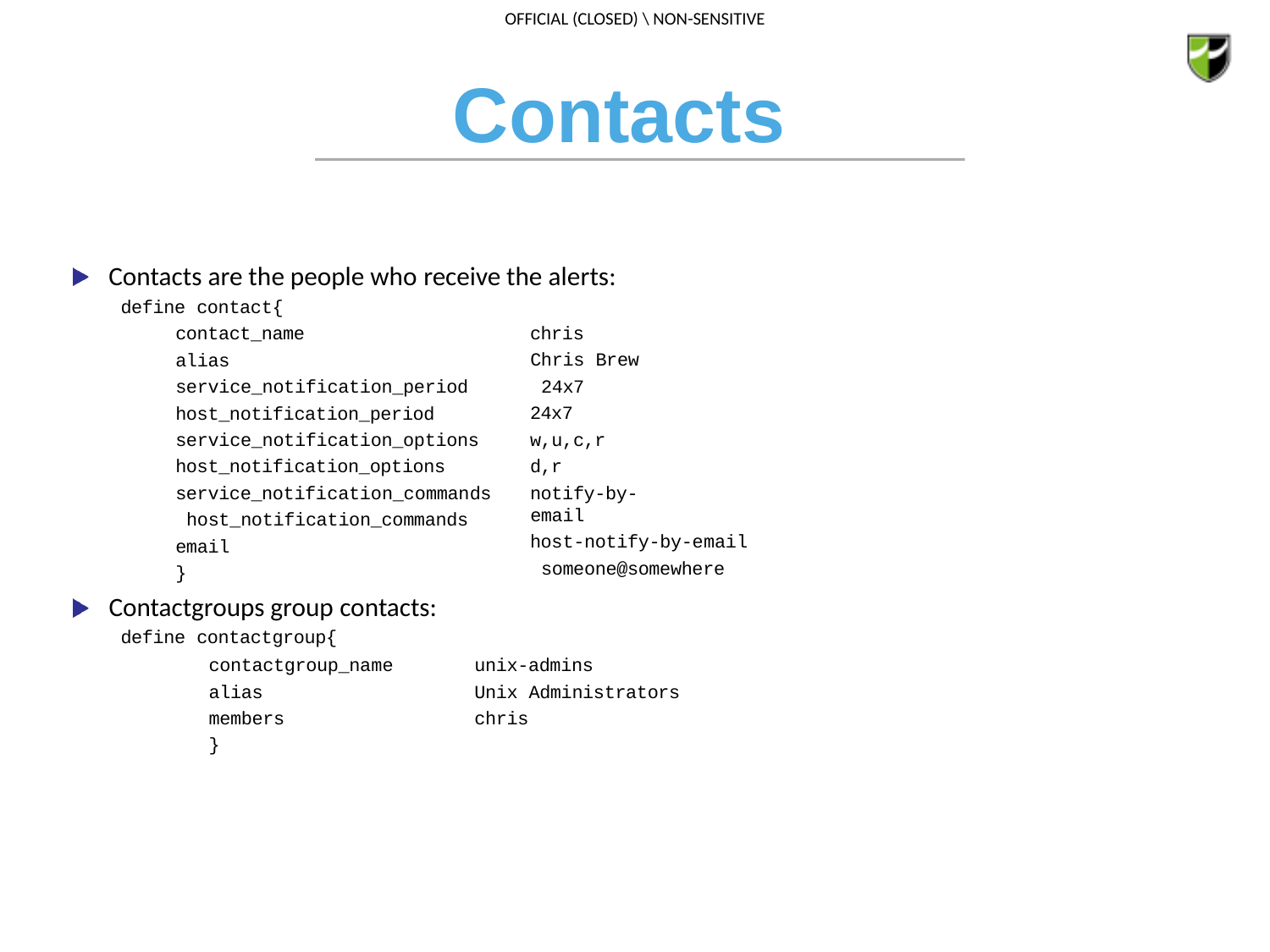

# Contacts
Contacts are the people who receive the alerts:
define contact{

contact_name
alias  service_notification_period  host_notification_period  service_notification_options  host_notification_options  service_notification_commands  host_notification_commands  email
}
Contactgroups group contacts:
define contactgroup{
chris  Chris Brew  24x7
24x7
w,u,c,r
d,r
notify-by-email
host-notify-by-email  someone@somewhere

contactgroup_name
alias
members
}
unix-admins
Unix Administrators
chris